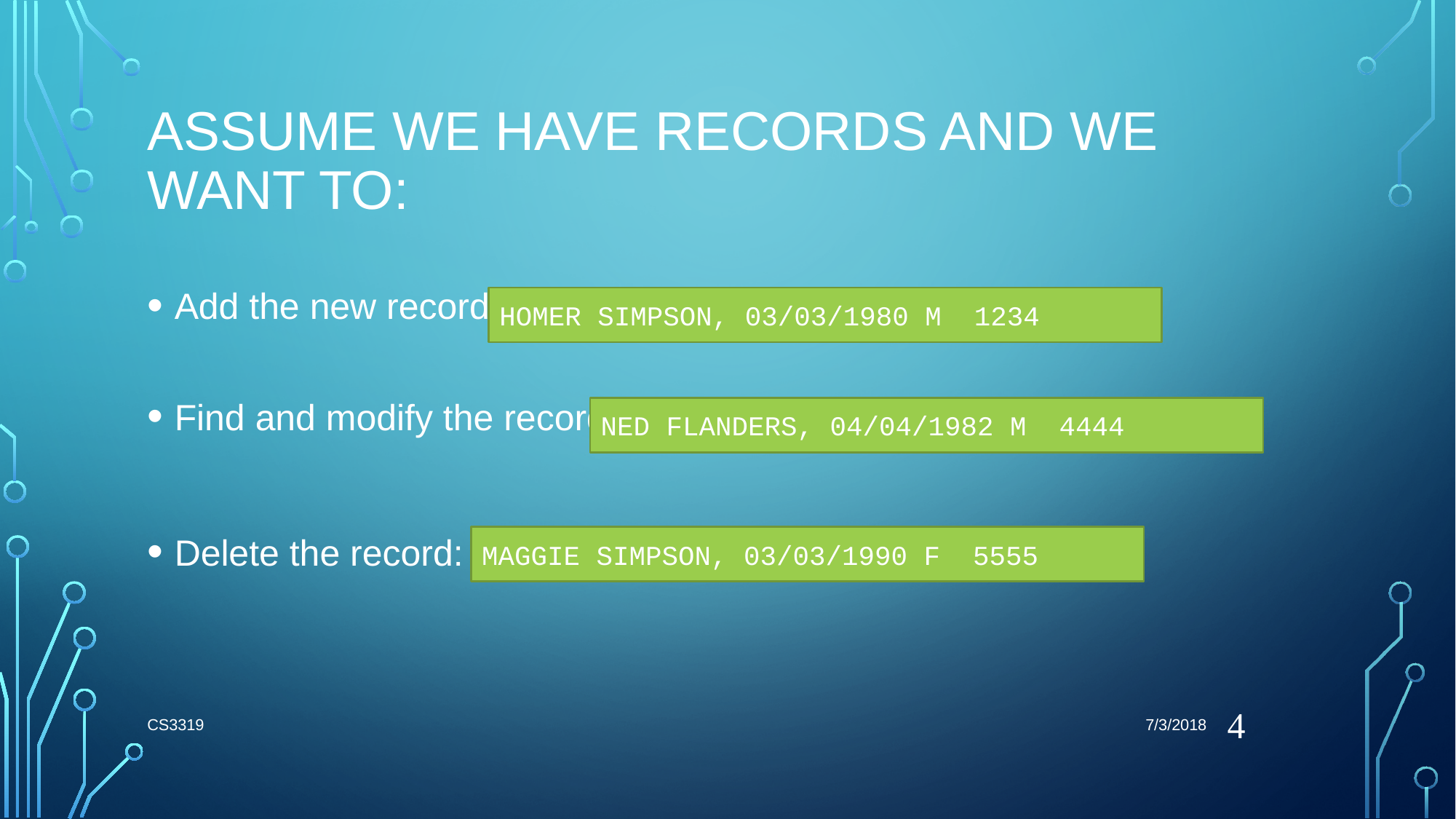

7/3/2018
# Assume we have records and we want to:
Add the new record:
Find and modify the record:

Delete the record:
HOMER SIMPSON, 03/03/1980 M  1234
NED FLANDERS, 04/04/1982 M  4444
MAGGIE SIMPSON, 03/03/1990 F  5555
4
CS3319